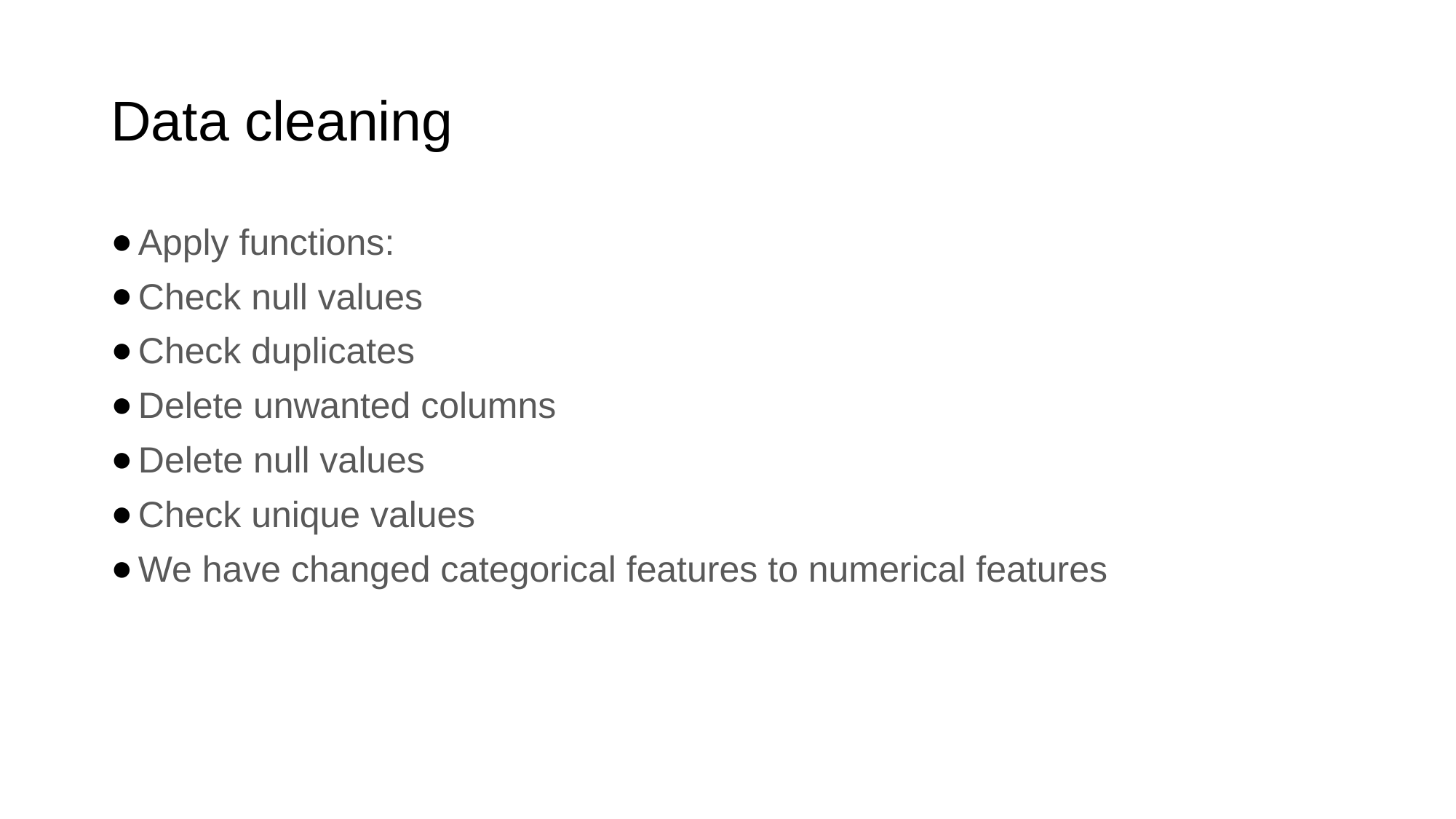

# Data cleaning
Apply functions:
Check null values
Check duplicates
Delete unwanted columns
Delete null values
Check unique values
We have changed categorical features to numerical features